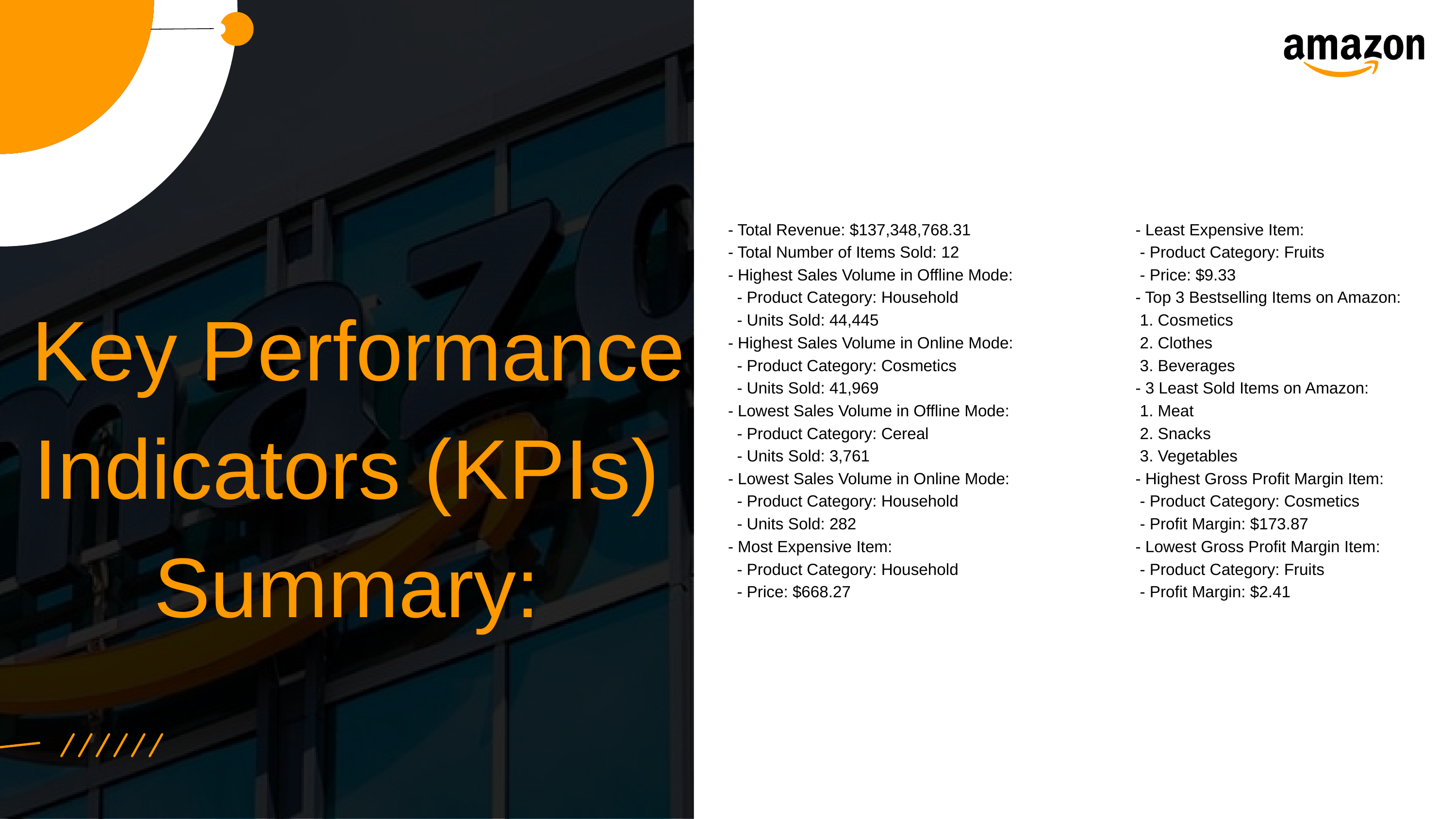

- Total Revenue: $137,348,768.31
- Total Number of Items Sold: 12
- Highest Sales Volume in Offline Mode:
  - Product Category: Household
  - Units Sold: 44,445
- Highest Sales Volume in Online Mode:
  - Product Category: Cosmetics
  - Units Sold: 41,969
- Lowest Sales Volume in Offline Mode:
  - Product Category: Cereal
  - Units Sold: 3,761
- Lowest Sales Volume in Online Mode:
  - Product Category: Household
  - Units Sold: 282
- Most Expensive Item:
  - Product Category: Household
  - Price: $668.27

- Least Expensive Item:
 - Product Category: Fruits
 - Price: $9.33
- Top 3 Bestselling Items on Amazon:
 1. Cosmetics
 2. Clothes
 3. Beverages
- 3 Least Sold Items on Amazon:
 1. Meat
 2. Snacks
 3. Vegetables
- Highest Gross Profit Margin Item:
 - Product Category: Cosmetics
 - Profit Margin: $173.87
- Lowest Gross Profit Margin Item:
 - Product Category: Fruits
 - Profit Margin: $2.41

 Key Performance Indicators (KPIs) Summary: